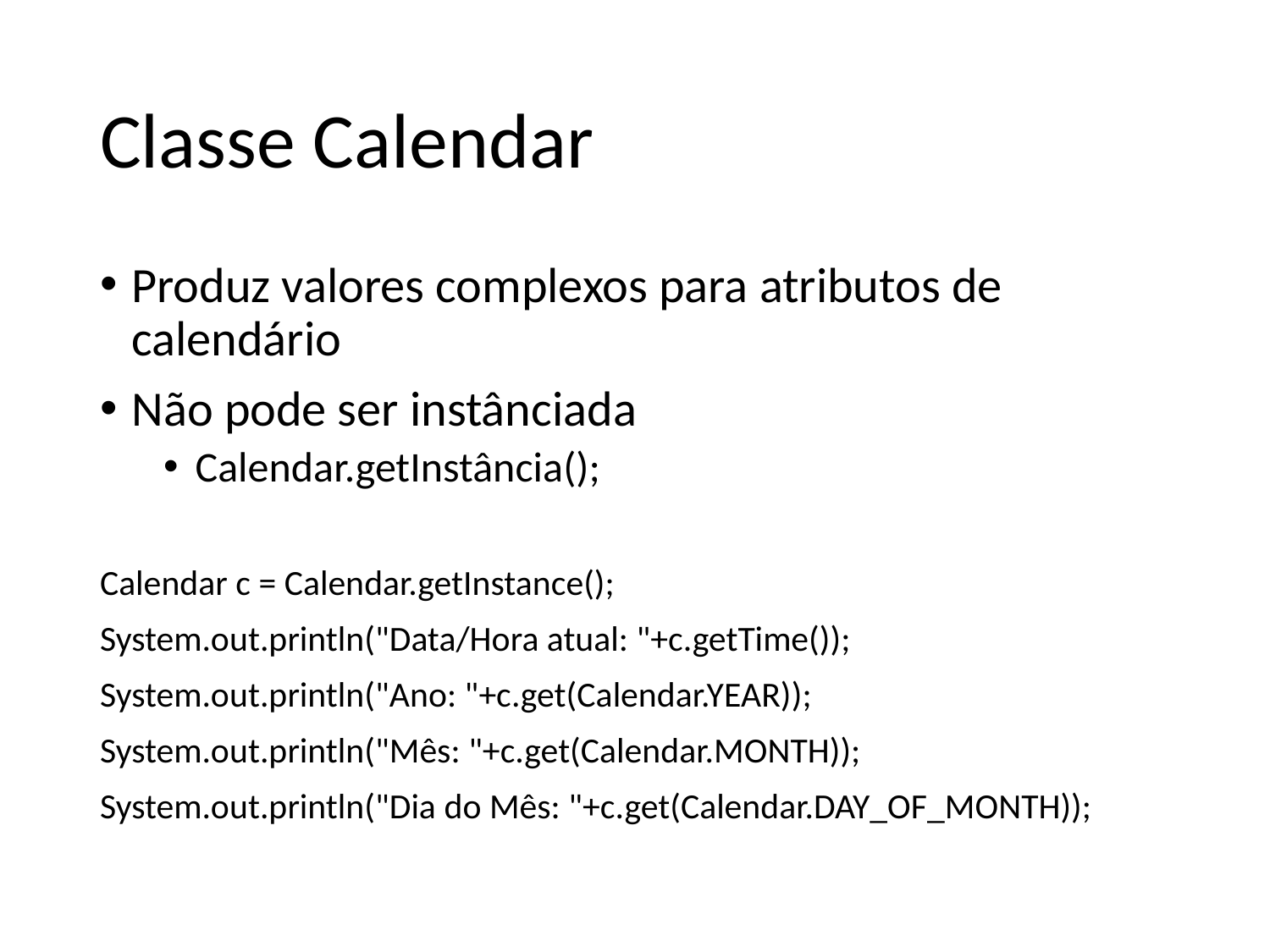

# Classe Calendar
Produz valores complexos para atributos de calendário
Não pode ser instânciada
Calendar.getInstância();

Calendar c = Calendar.getInstance();
System.out.println("Data/Hora atual: "+c.getTime());
System.out.println("Ano: "+c.get(Calendar.YEAR));
System.out.println("Mês: "+c.get(Calendar.MONTH));
System.out.println("Dia do Mês: "+c.get(Calendar.DAY_OF_MONTH));